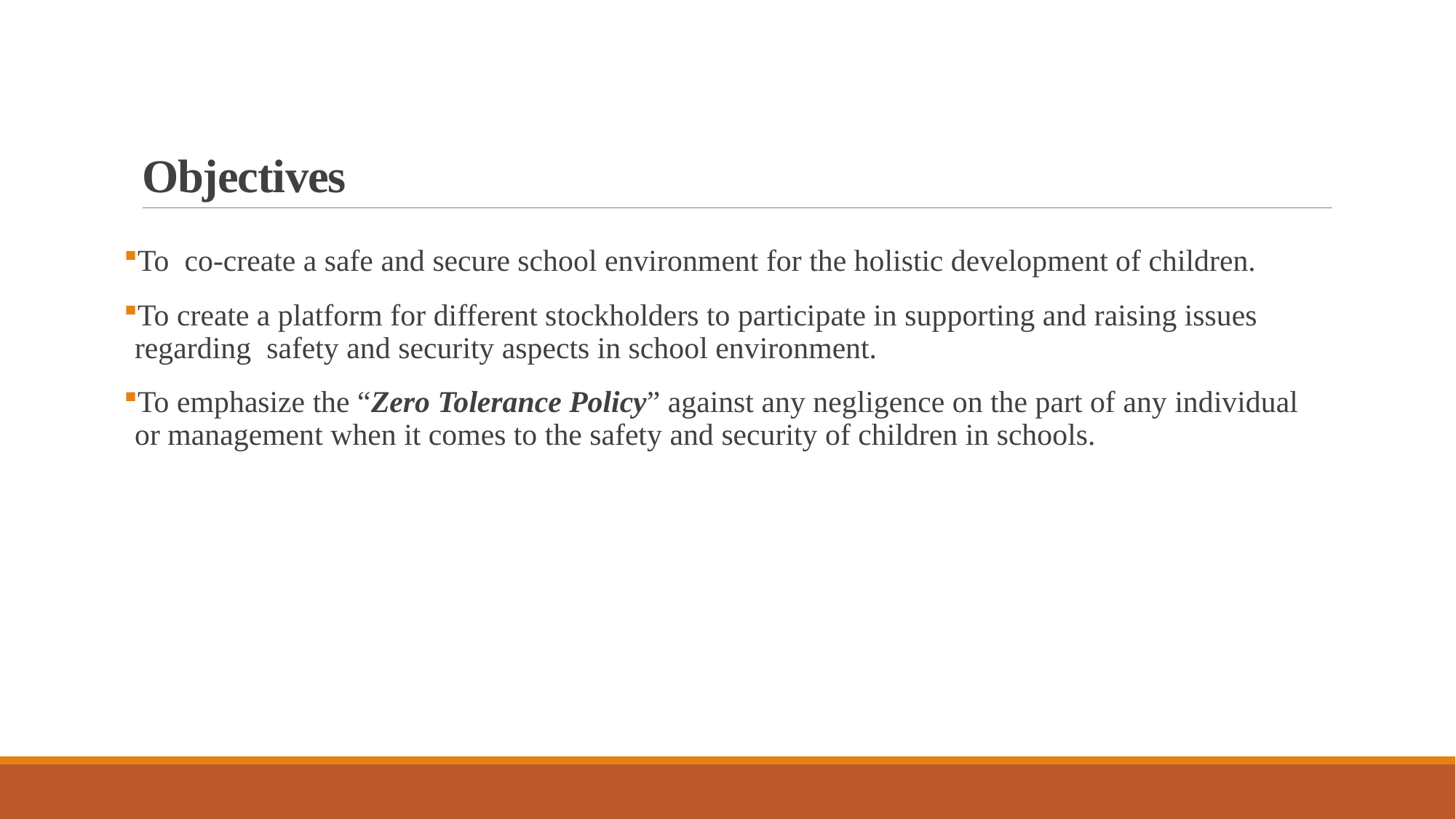

# Objectives

To  co-create a safe and secure school environment for the holistic development of children.
To create a platform for different stockholders to participate in supporting and raising issues regarding  safety and security aspects in school environment.
To emphasize the “Zero Tolerance Policy” against any negligence on the part of any individual or management when it comes to the safety and security of children in schools.